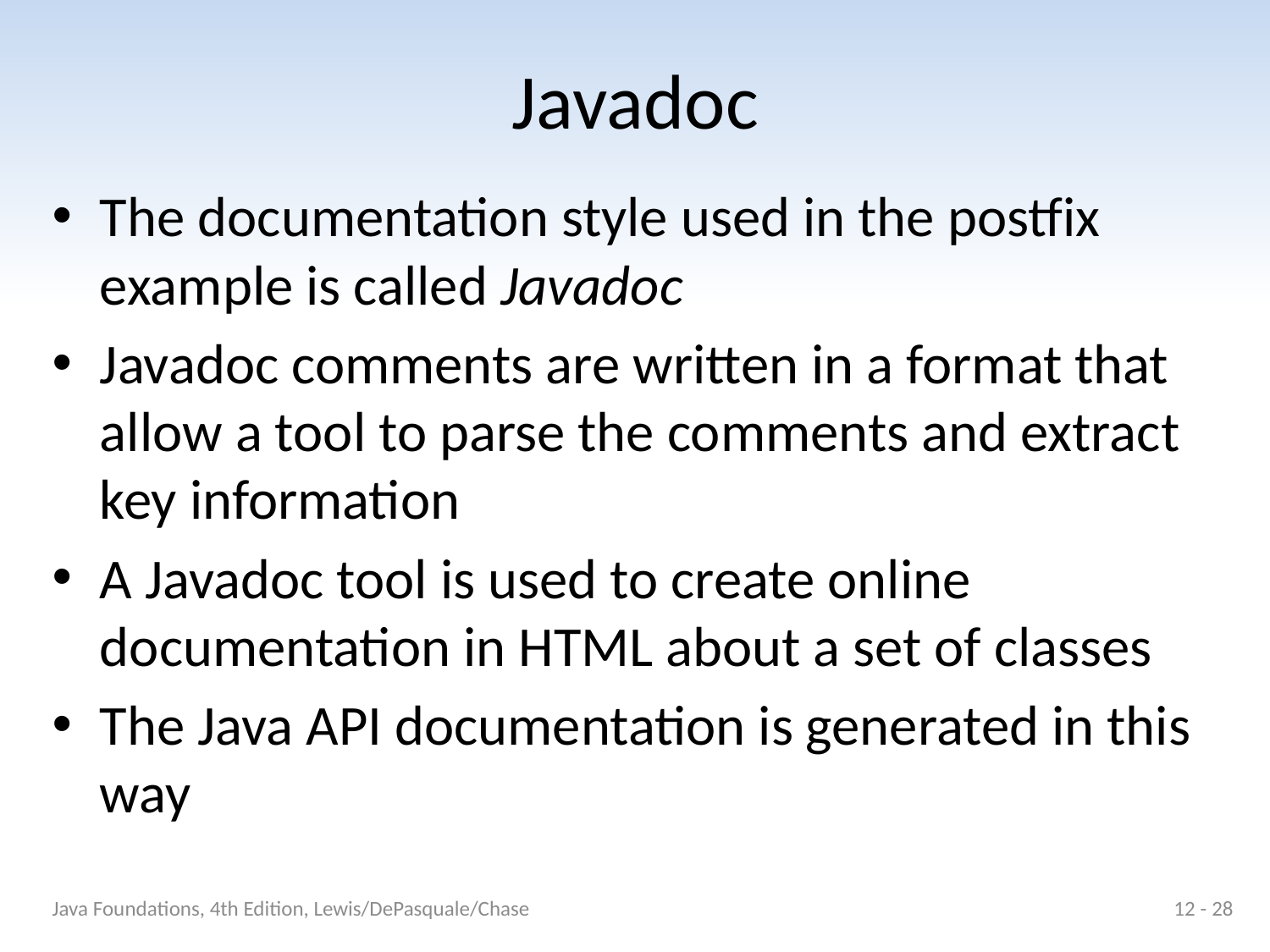

# Javadoc
The documentation style used in the postfix example is called Javadoc
Javadoc comments are written in a format that allow a tool to parse the comments and extract key information
A Javadoc tool is used to create online documentation in HTML about a set of classes
The Java API documentation is generated in this way
Java Foundations, 4th Edition, Lewis/DePasquale/Chase
12 - 28